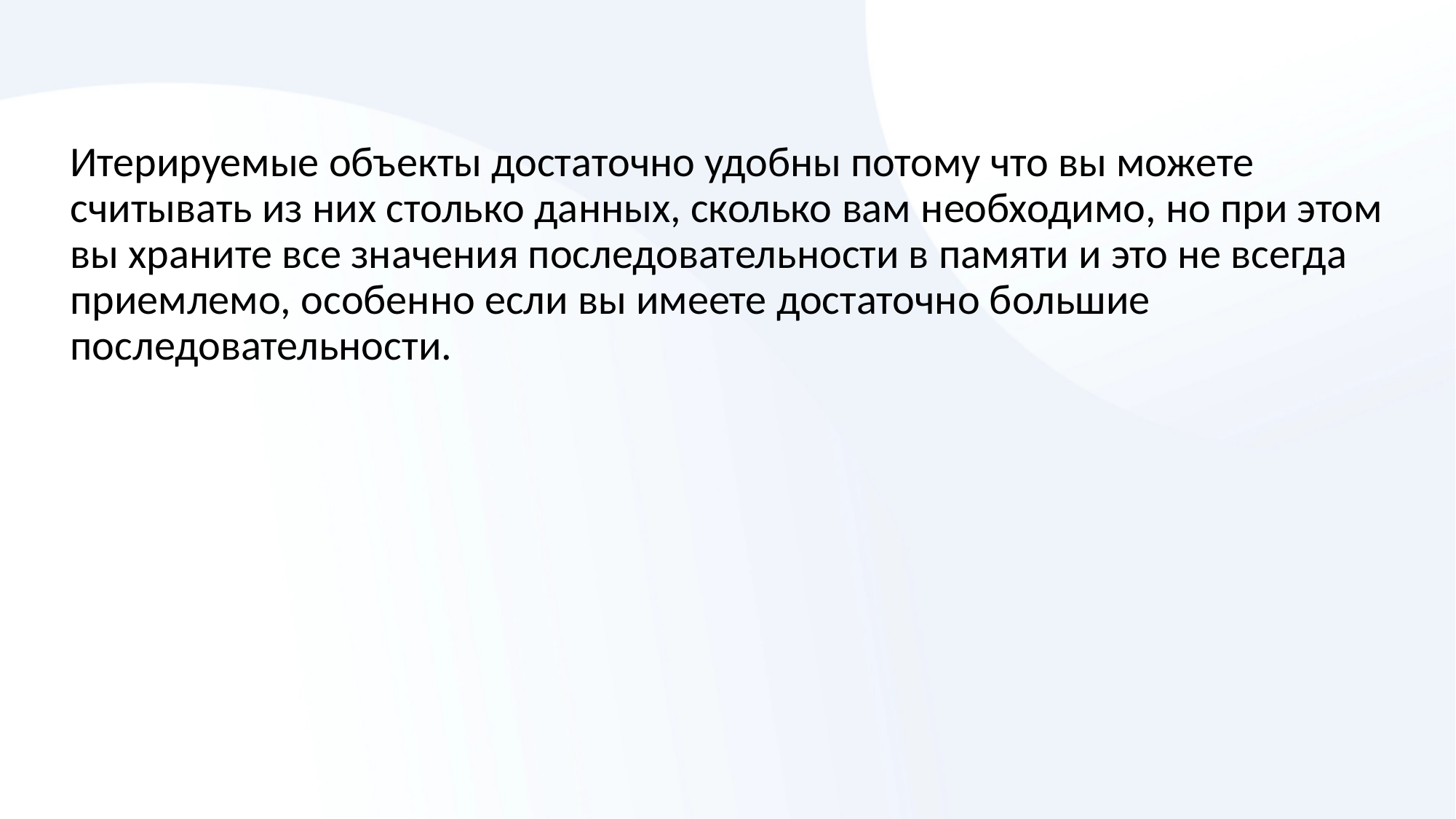

Итерируемые объекты достаточно удобны потому что вы можете считывать из них столько данных, сколько вам необходимо, но при этом вы храните все значения последовательности в памяти и это не всегда приемлемо, особенно если вы имеете достаточно большие последовательности.